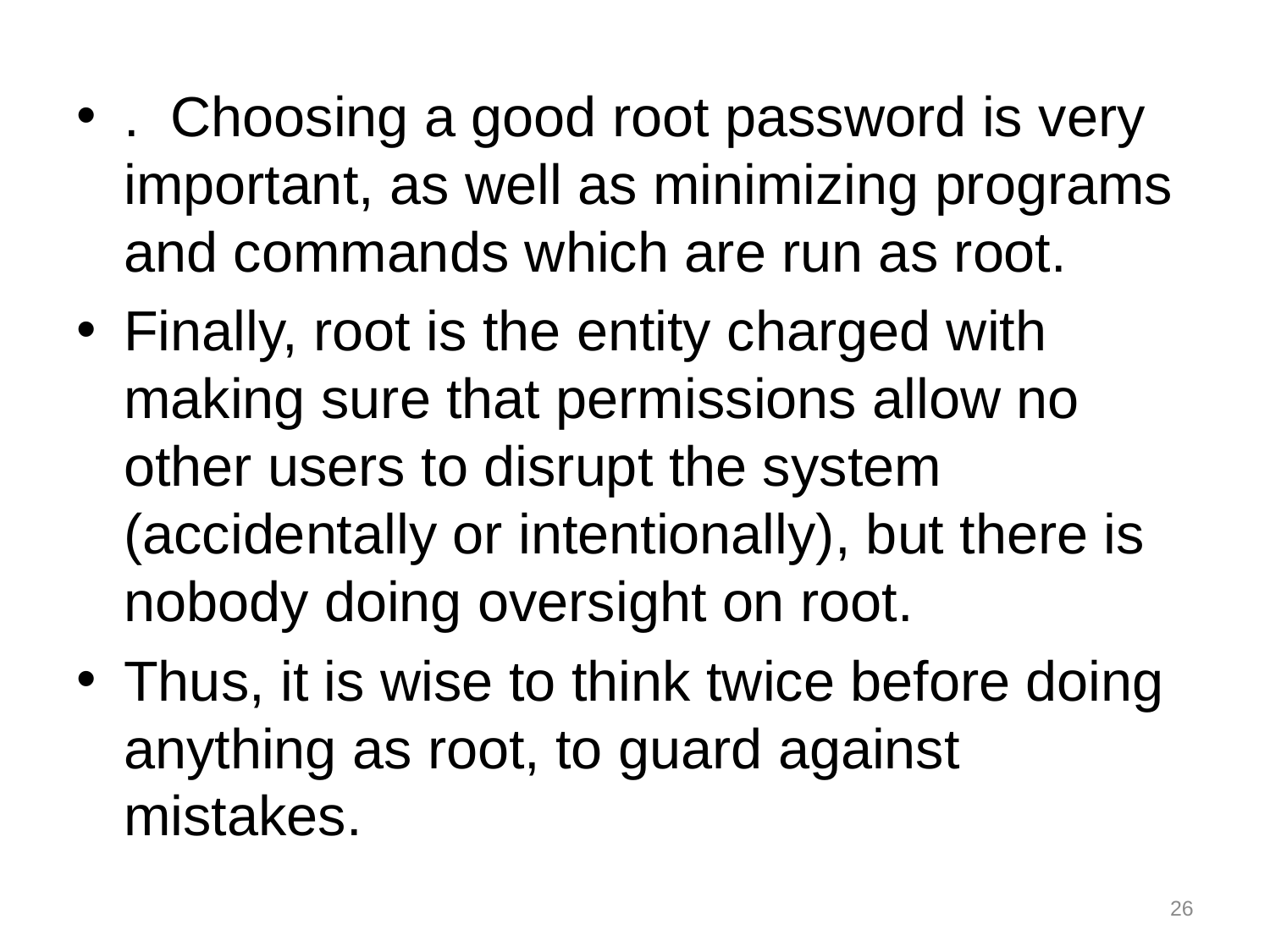

.  Choosing a good root password is very important, as well as minimizing programs and commands which are run as root.
Finally, root is the entity charged with making sure that permissions allow no other users to disrupt the system (accidentally or intentionally), but there is nobody doing oversight on root.
Thus, it is wise to think twice before doing anything as root, to guard against mistakes.

26